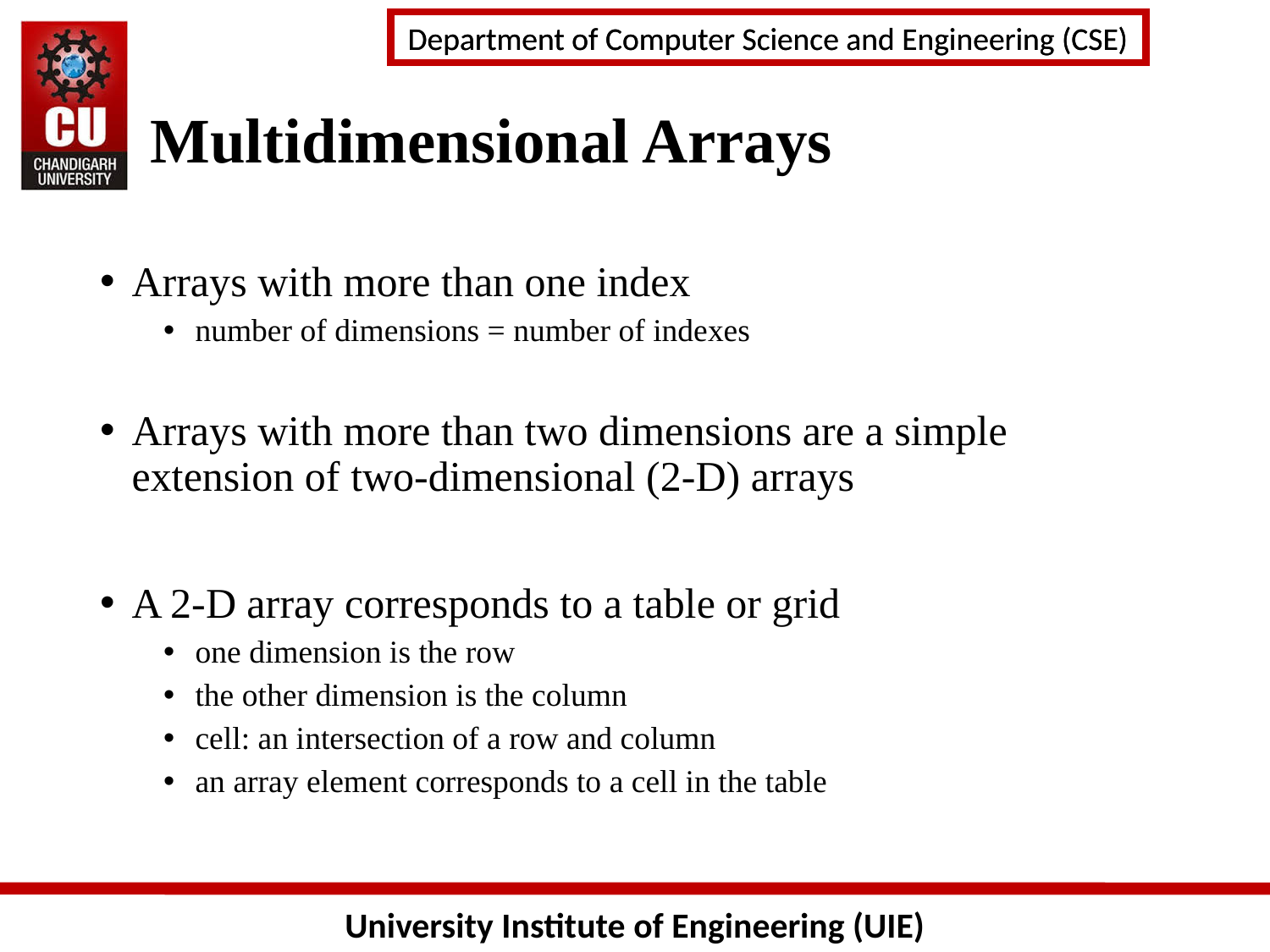

# Multidimensional Arrays
Arrays with more than one index
number of dimensions = number of indexes

Arrays with more than two dimensions are a simple extension of two-dimensional (2-D) arrays

A 2-D array corresponds to a table or grid
one dimension is the row
the other dimension is the column
cell: an intersection of a row and column
an array element corresponds to a cell in the table